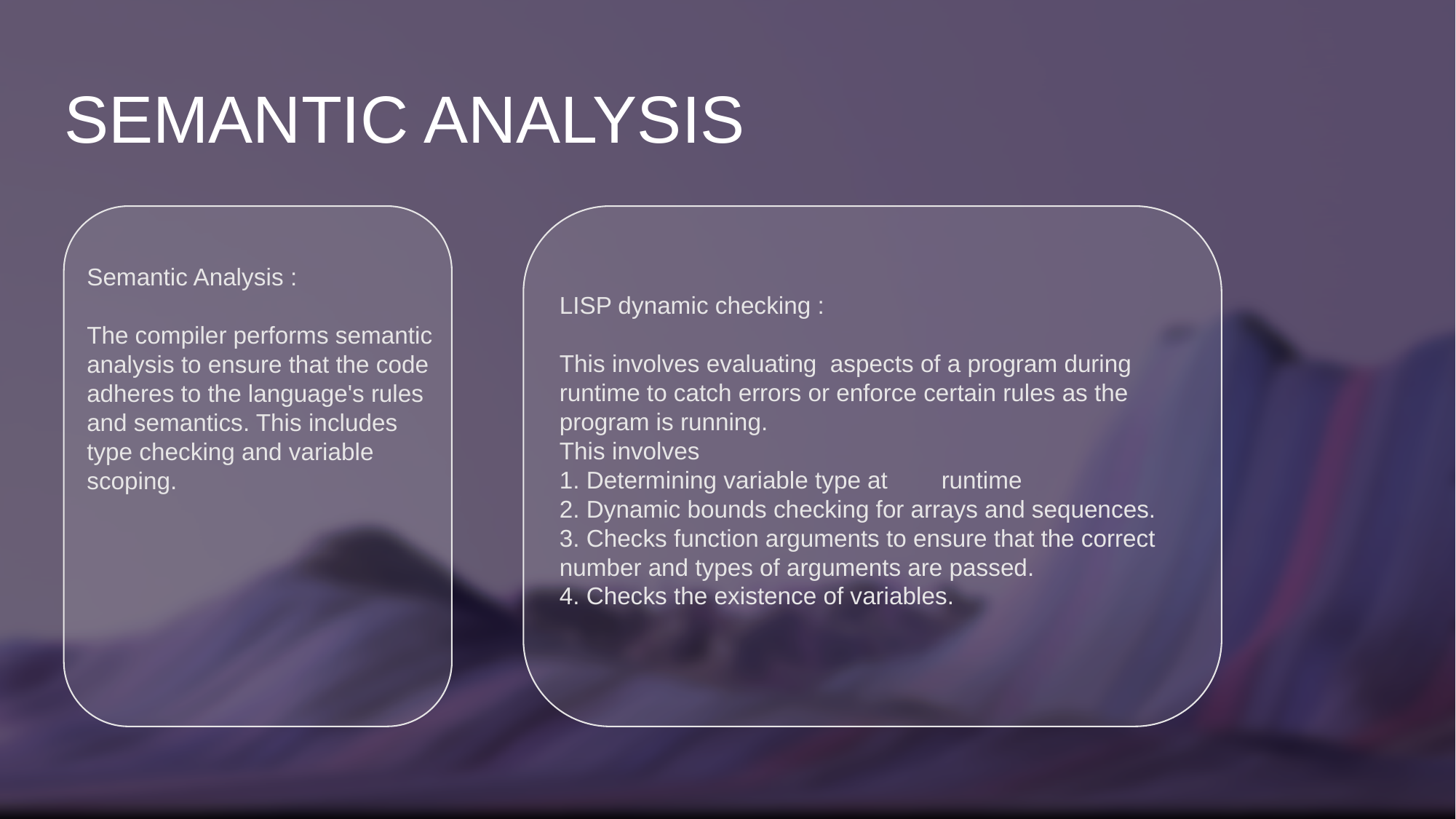

# SEMANTIC ANALYSIS

LISP dynamic checking :

This involves evaluating  aspects of a program during runtime to catch errors or enforce certain rules as the program is running.
This involves
1. Determining variable type at        runtime
2. Dynamic bounds checking for arrays and sequences.
3. Checks function arguments to ensure that the correct number and types of arguments are passed.
4. Checks the existence of variables.

Semantic Analysis :

The compiler performs semantic analysis to ensure that the code adheres to the language's rules and semantics. This includes type checking and variable scoping.